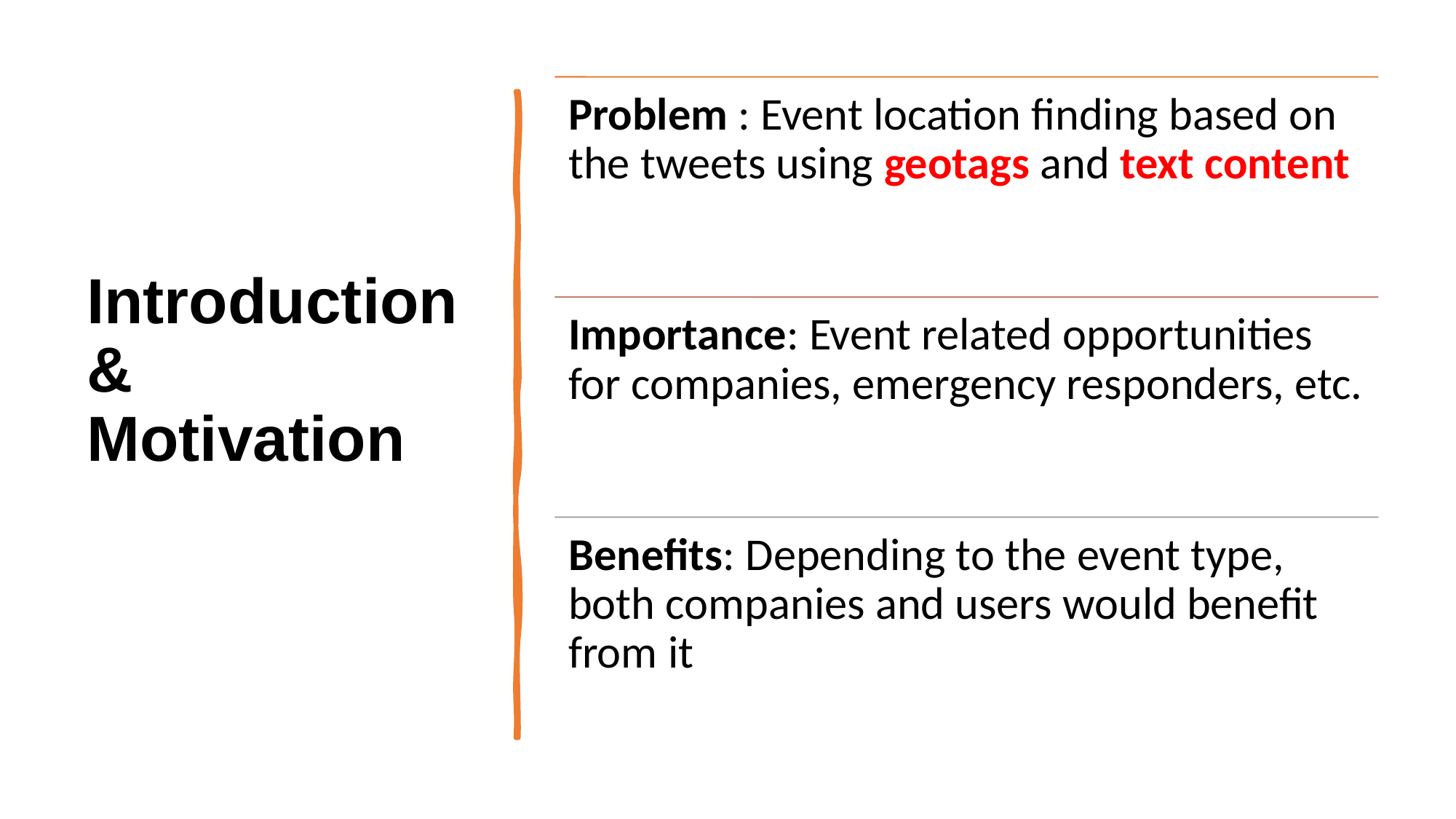

Problem : Event location finding based on the tweets using geotags and text content

Importance: Event related opportunities for companies, emergency responders, etc.
Benefits: Depending to the event type, both companies and users would benefit from it
# Introduction & Motivation